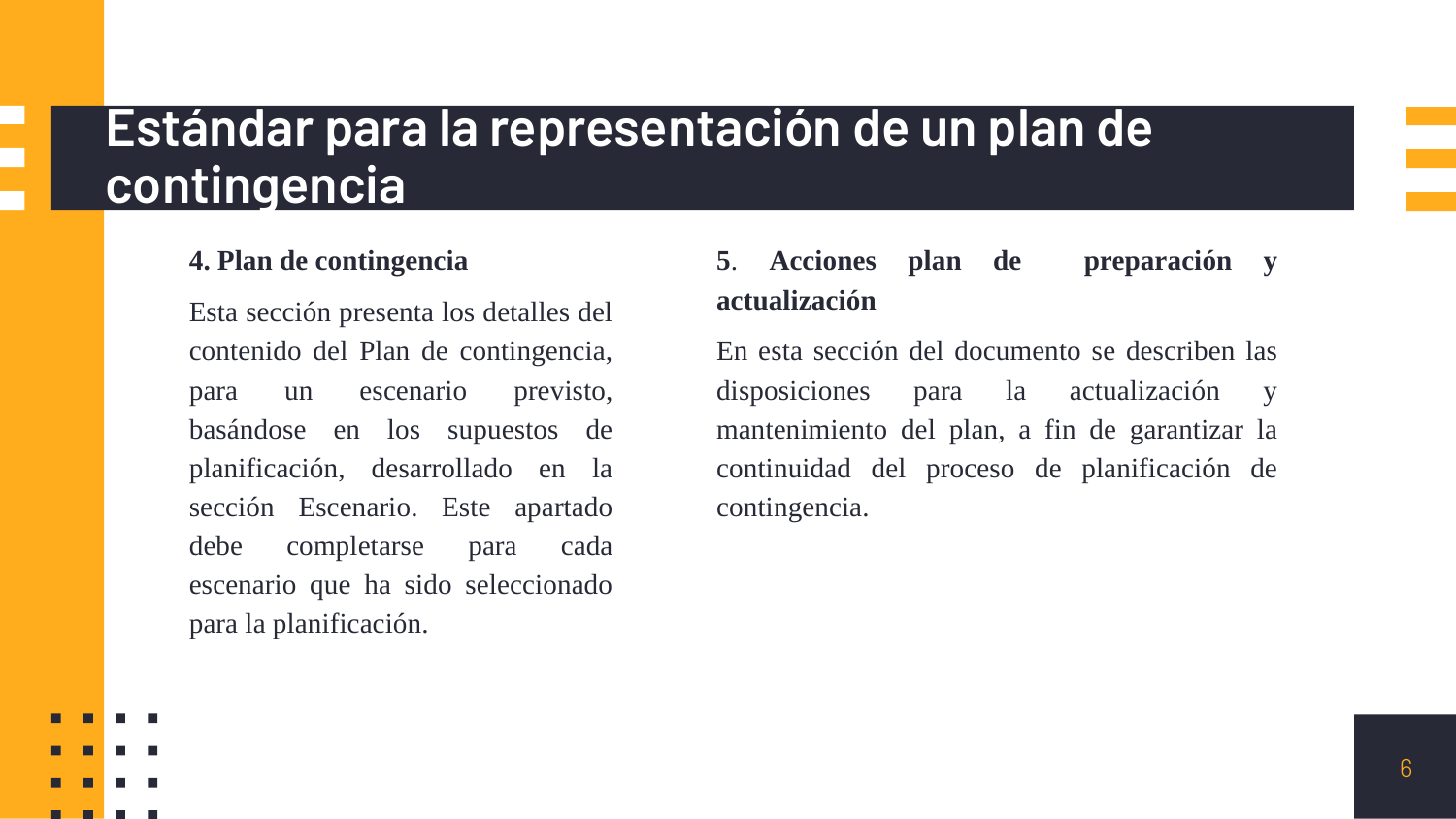

# Estándar para la representación de un plan de contingencia
4. Plan de contingencia
Esta sección presenta los detalles del contenido del Plan de contingencia, para un escenario previsto, basándose en los supuestos de planificación, desarrollado en la sección Escenario. Este apartado debe completarse para cada escenario que ha sido seleccionado para la planificación.
5. Acciones plan de  preparación y actualización
En esta sección del documento se describen las disposiciones para la actualización y mantenimiento del plan, a fin de garantizar la continuidad del proceso de planificación de contingencia.
6